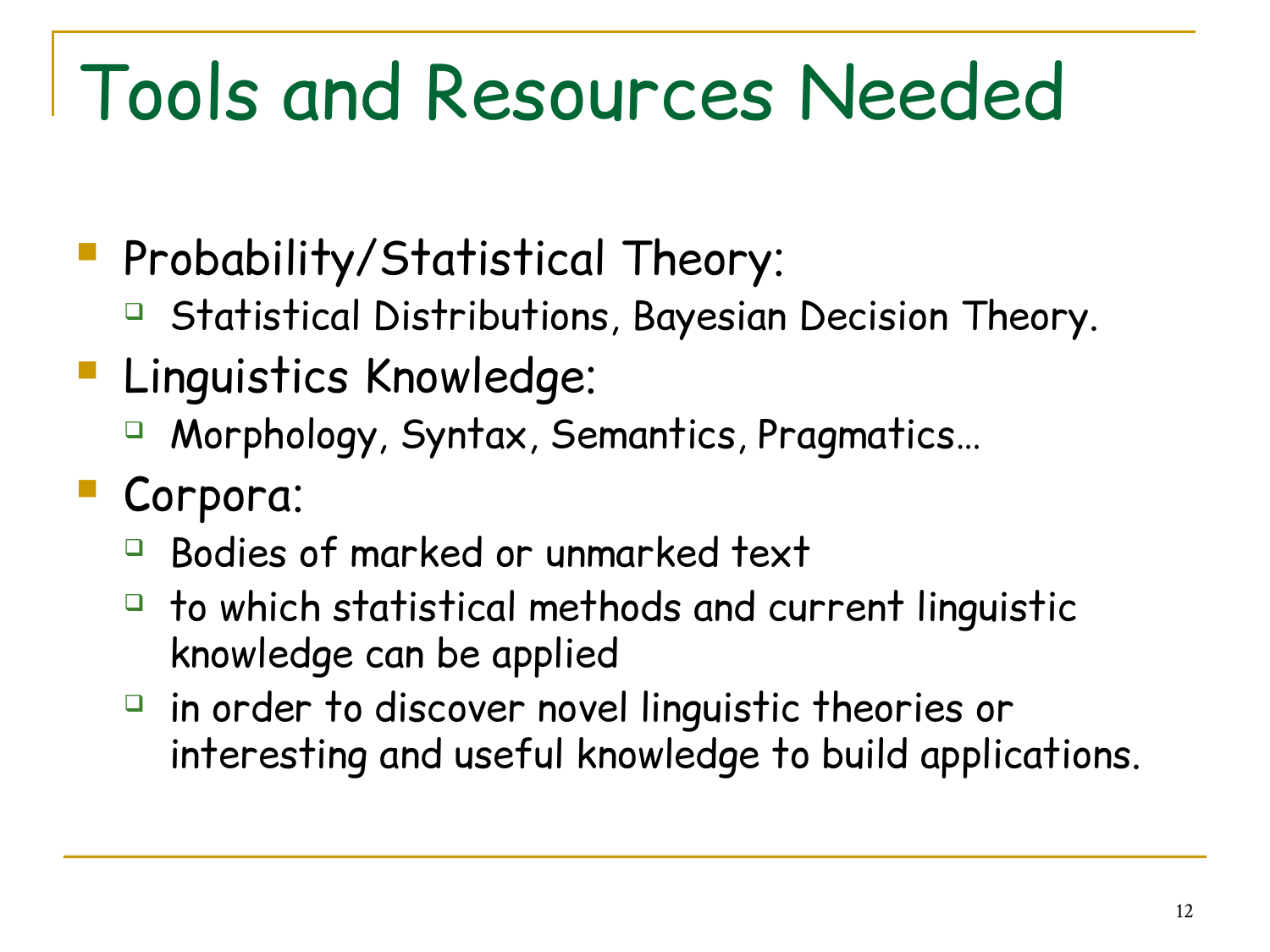

# Tools and Resources Needed
Probability/Statistical Theory:
Statistical Distributions, Bayesian Decision Theory.
Linguistics Knowledge:
Morphology, Syntax, Semantics, Pragmatics…
Corpora:
Bodies of marked or unmarked text
to which statistical methods and current linguistic knowledge can be applied
in order to discover novel linguistic theories or interesting and useful knowledge to build applications.

12